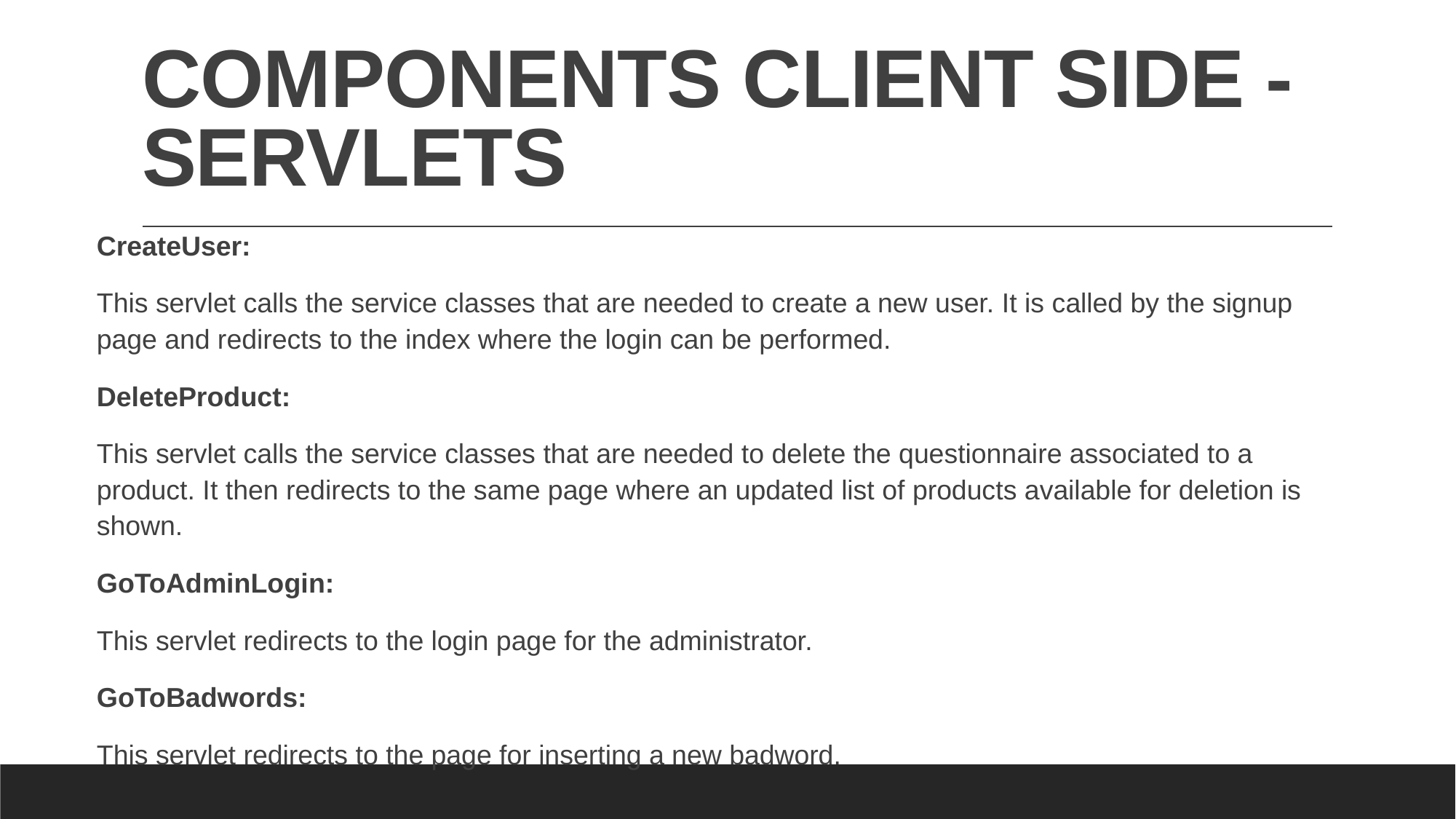

# COMPONENTS CLIENT SIDE - SERVLETS
CreateUser:
This servlet calls the service classes that are needed to create a new user. It is called by the signup page and redirects to the index where the login can be performed.
DeleteProduct:
This servlet calls the service classes that are needed to delete the questionnaire associated to a product. It then redirects to the same page where an updated list of products available for deletion is shown.
GoToAdminLogin:
This servlet redirects to the login page for the administrator.
GoToBadwords:
This servlet redirects to the page for inserting a new badword.